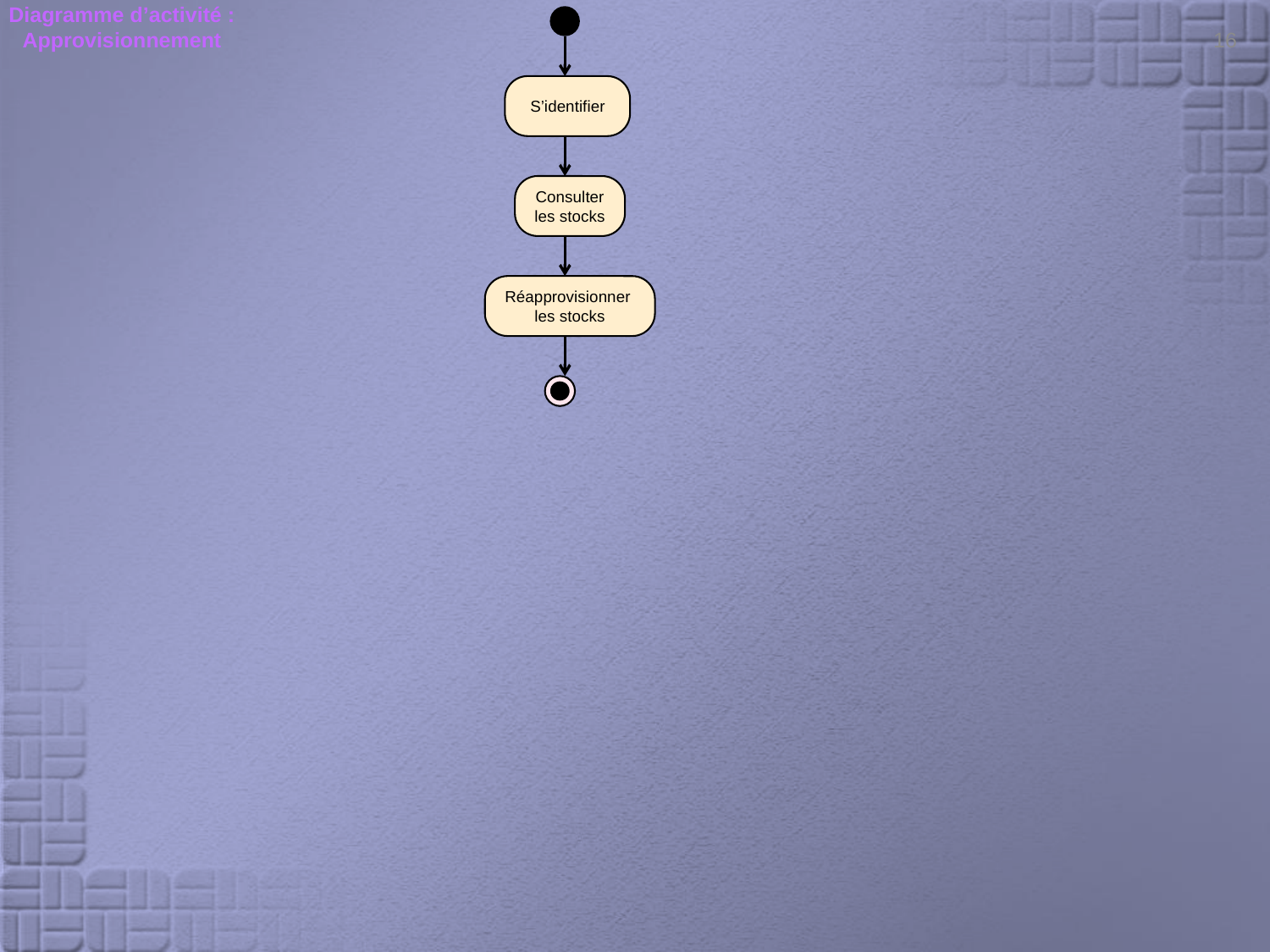

16
Diagramme d’activité :
Approvisionnement

S’identifier
Consulter les stocks
Réapprovisionner  les stocks